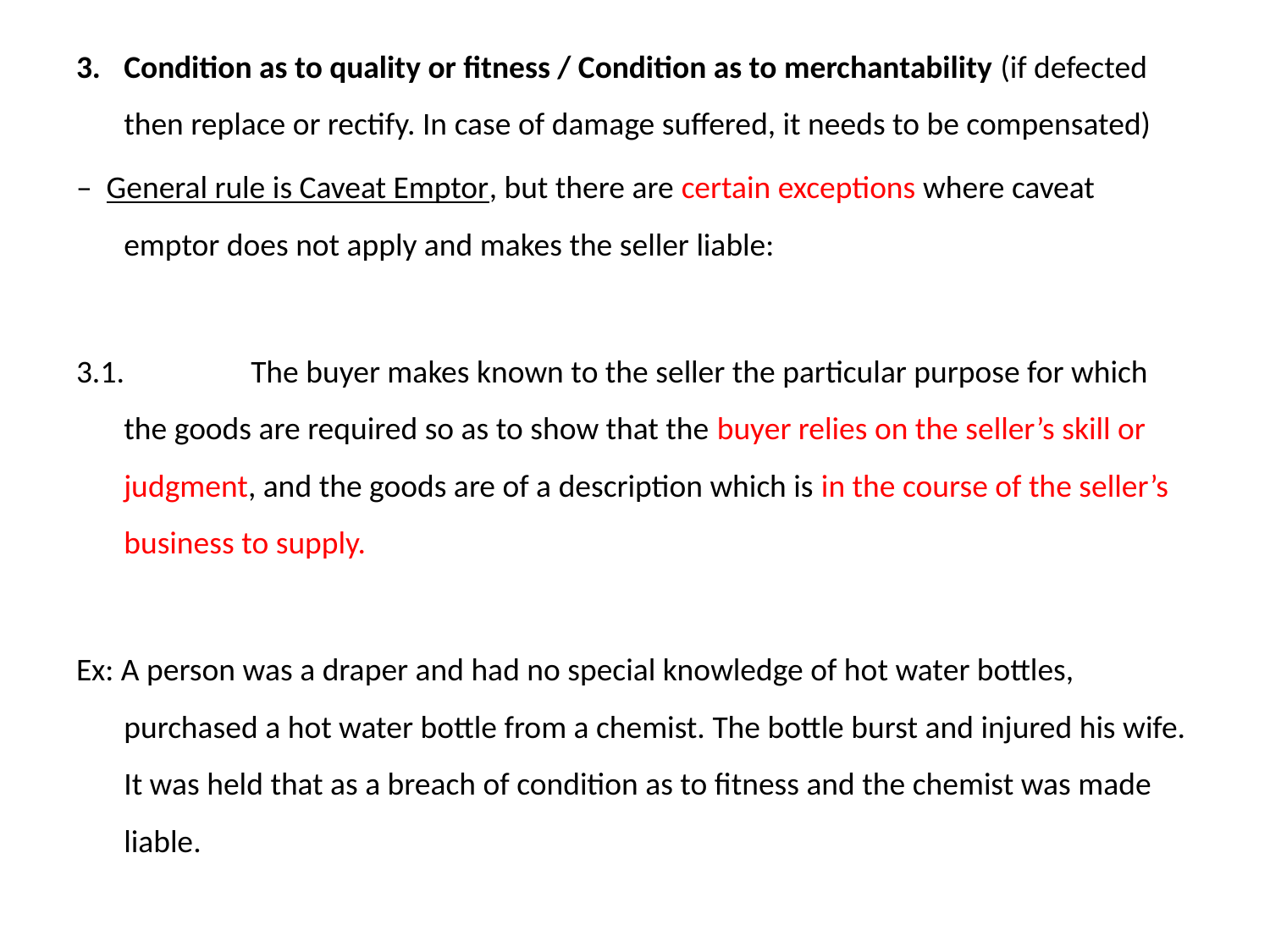

3.	Condition as to quality or fitness / Condition as to merchantability (if defected then replace or rectify. In case of damage suffered, it needs to be compensated)
–  General rule is Caveat Emptor, but there are certain exceptions where caveat emptor does not apply and makes the seller liable:

3.1.	The buyer makes known to the seller the particular purpose for which the goods are required so as to show that the buyer relies on the seller’s skill or judgment, and the goods are of a description which is in the course of the seller’s business to supply.

Ex: A person was a draper and had no special knowledge of hot water bottles, purchased a hot water bottle from a chemist. The bottle burst and injured his wife. It was held that as a breach of condition as to fitness and the chemist was made liable.